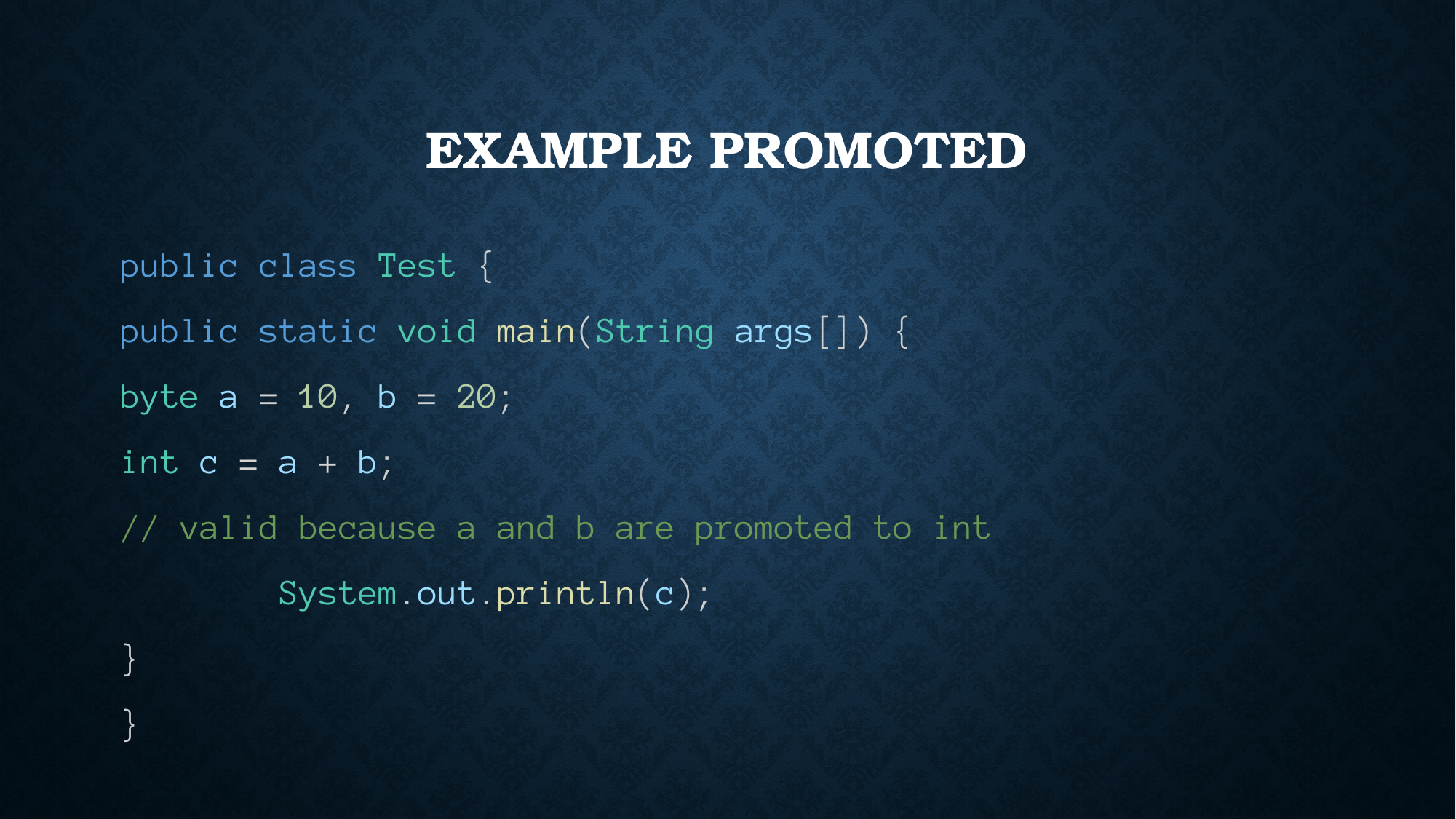

# Example promoted
public class Test {
public static void main(String args[]) {
byte a = 10, b = 20;
int c = a + b;
// valid because a and b are promoted to int
        System.out.println(c);
}
}